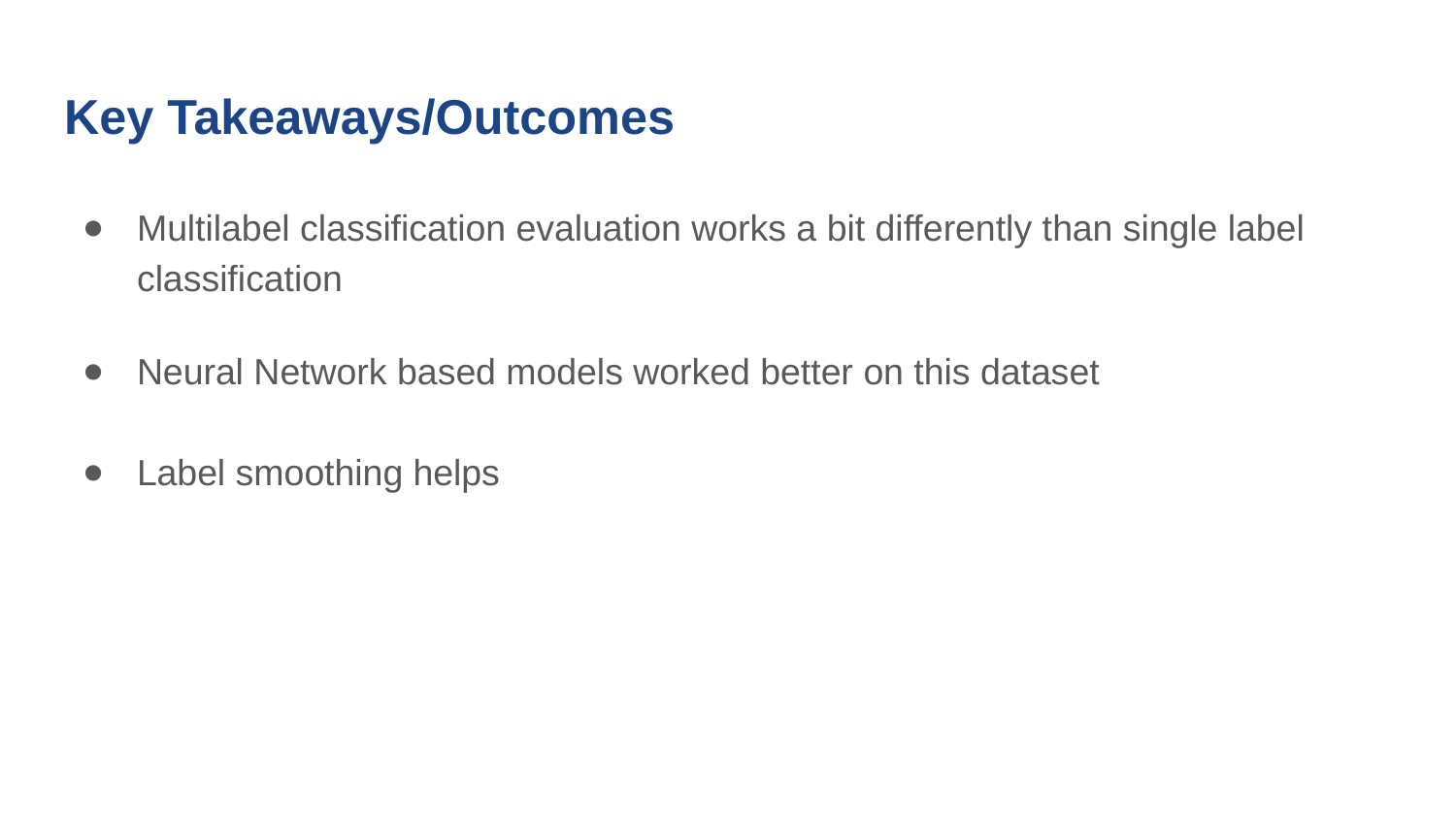

# Key Takeaways/Outcomes
Multilabel classification evaluation works a bit differently than single label classification
Neural Network based models worked better on this dataset
Label smoothing helps